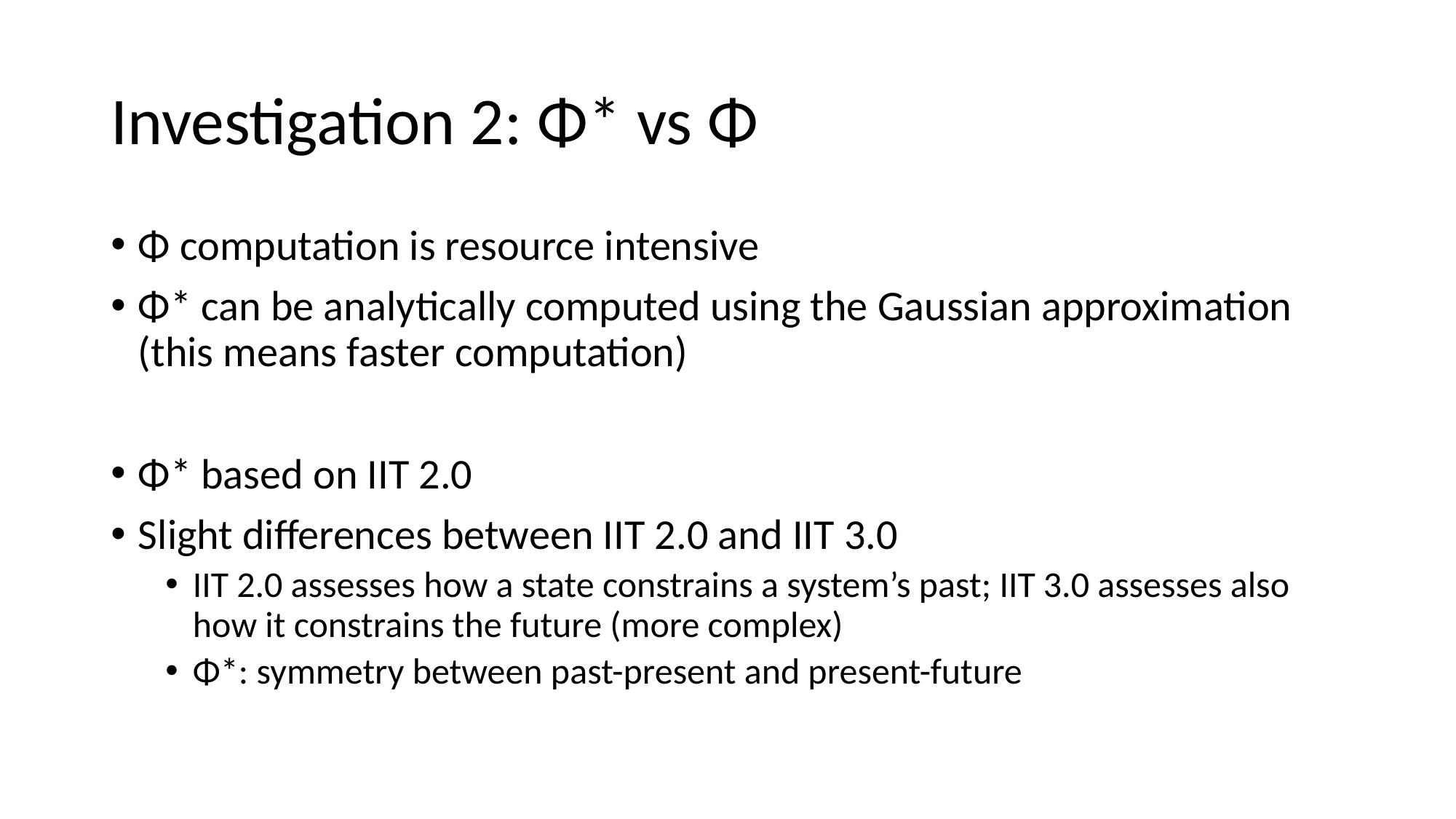

# Investigation 2: Φ* vs Φ
Φ computation is resource intensive
Φ* can be analytically computed using the Gaussian approximation (this means faster computation)

Φ* based on IIT 2.0
Slight differences between IIT 2.0 and IIT 3.0
IIT 2.0 assesses how a state constrains a system’s past; IIT 3.0 assesses also how it constrains the future (more complex)
Φ*: symmetry between past-present and present-future